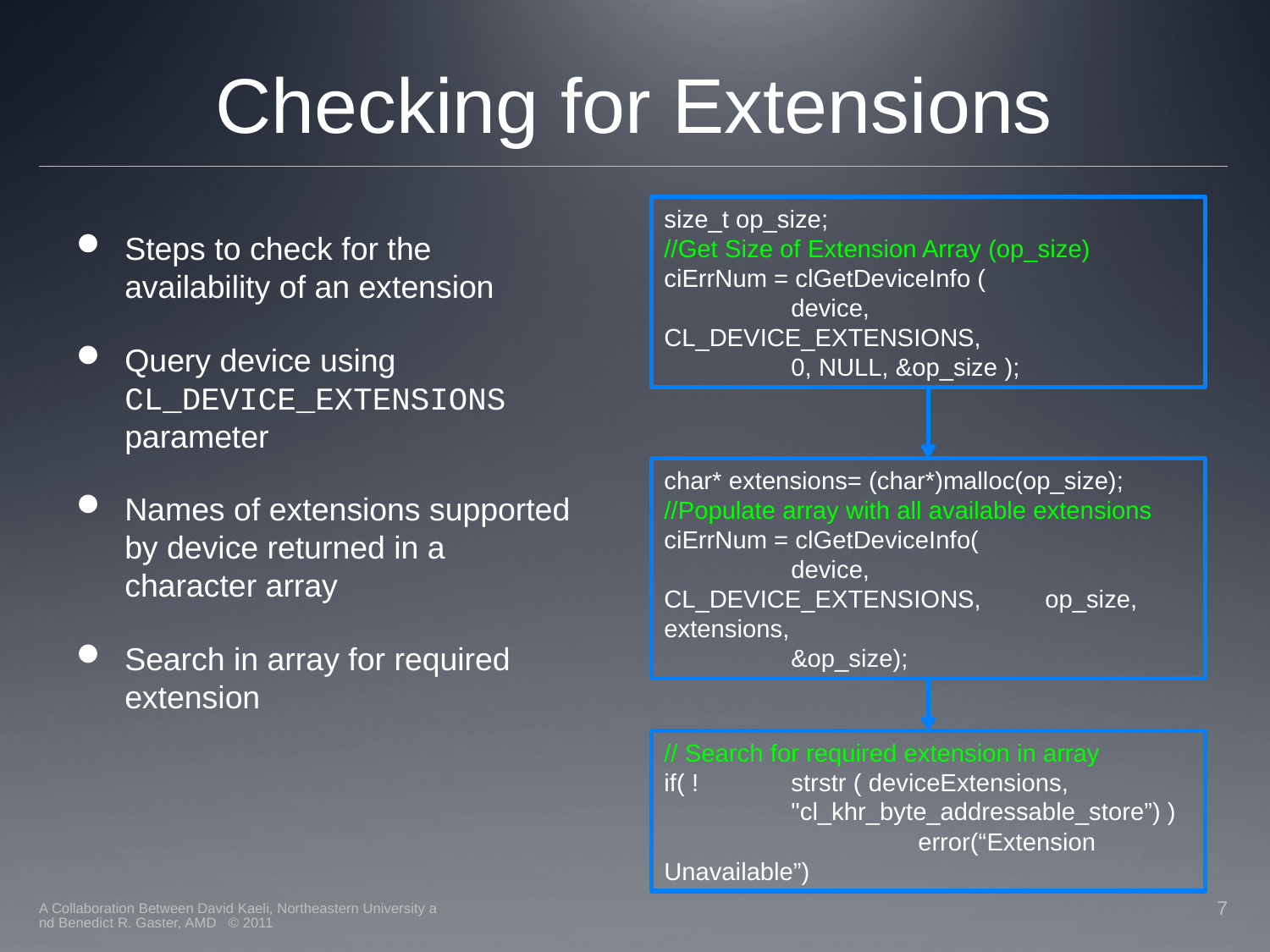

# Checking for Extensions
size_t op_size;
//Get Size of Extension Array (op_size)
ciErrNum = clGetDeviceInfo (
	device, CL_DEVICE_EXTENSIONS,
	0, NULL, &op_size );
Steps to check for the availability of an extension
Query device using CL_DEVICE_EXTENSIONS parameter
Names of extensions supported by device returned in a character array
Search in array for required extension
char* extensions= (char*)malloc(op_size);
//Populate array with all available extensions
ciErrNum = clGetDeviceInfo(
	device, CL_DEVICE_EXTENSIONS, 	op_size, extensions,
	&op_size);
// Search for required extension in array
if( ! 	strstr ( deviceExtensions, 	 	"cl_khr_byte_addressable_store”) )
		error(“Extension Unavailable”)
A Collaboration Between David Kaeli, Northeastern University and Benedict R. Gaster, AMD   © 2011
7